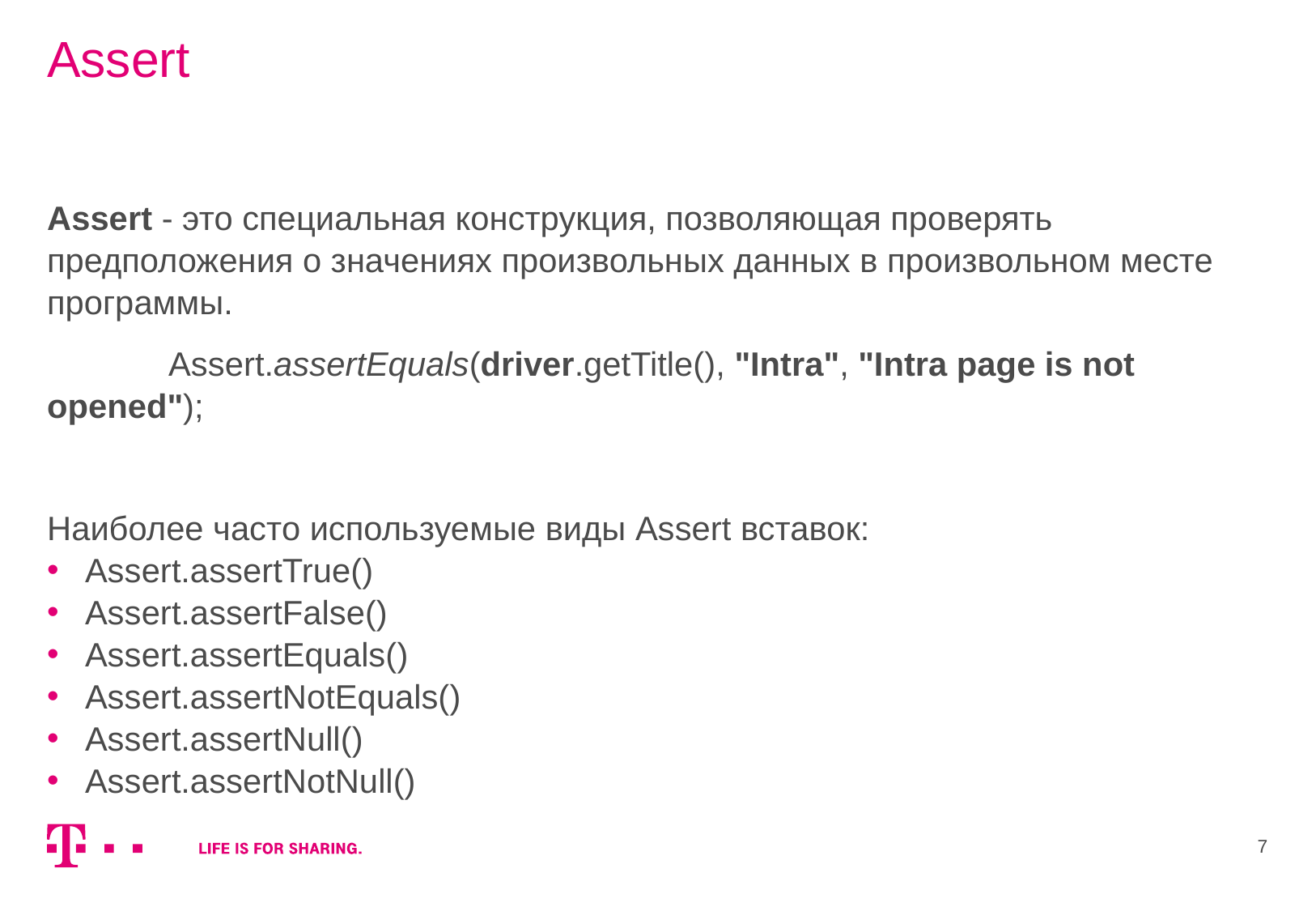

# Assert
Assert - это специальная конструкция, позволяющая проверять предположения о значениях произвольных данных в произвольном месте программы.
	Assert.assertEquals(driver.getTitle(), "Intra", "Intra page is not opened");

Наиболее часто используемые виды Assert вставок:
Assert.assertTrue()
Assert.assertFalse()
Assert.assertEquals()
Assert.assertNotEquals()
Assert.assertNull()
Assert.assertNotNull()

7